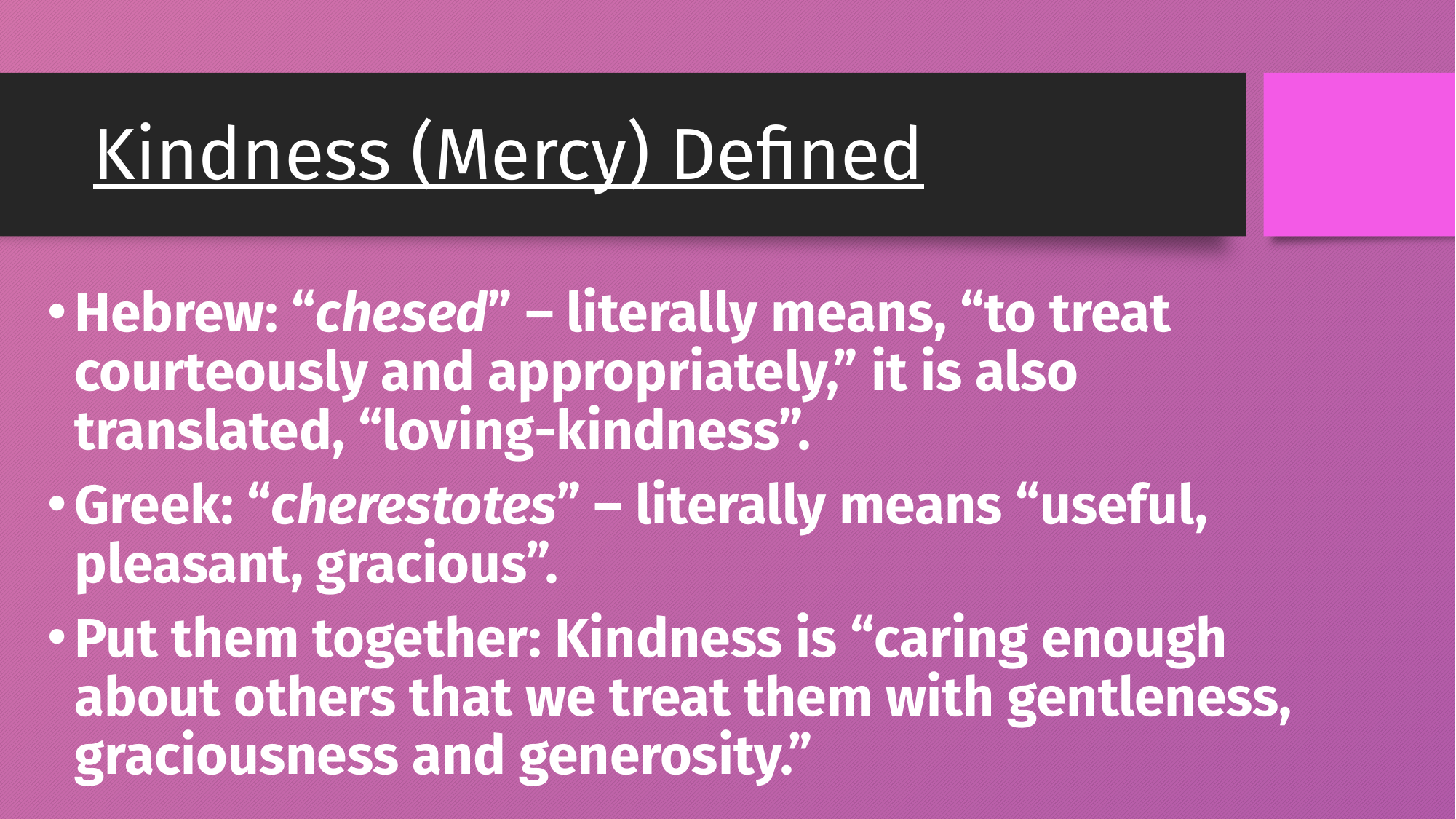

# Kindness (Mercy) Defined
Hebrew: “chesed” – literally means, “to treat courteously and appropriately,” it is also translated, “loving-kindness”.
Greek: “cherestotes” – literally means “useful, pleasant, gracious”.
Put them together: Kindness is “caring enough about others that we treat them with gentleness, graciousness and generosity.”